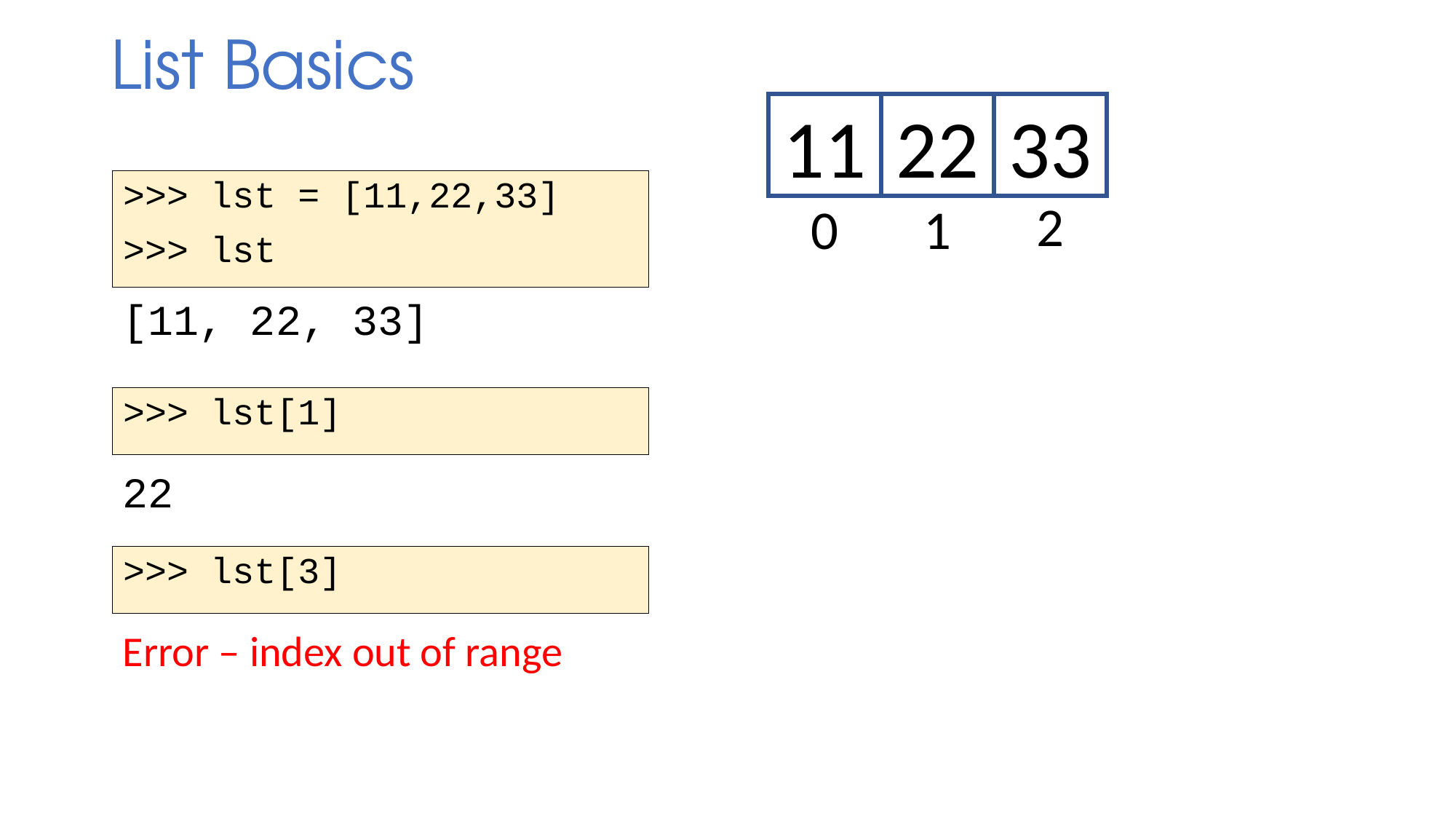

List Basics
11
22
33
>>> lst = [11,22,33]
>>> lst
2
0
1
[11, 22, 33]
>>> lst[1]
22
>>> lst[3]
Error – index out of range